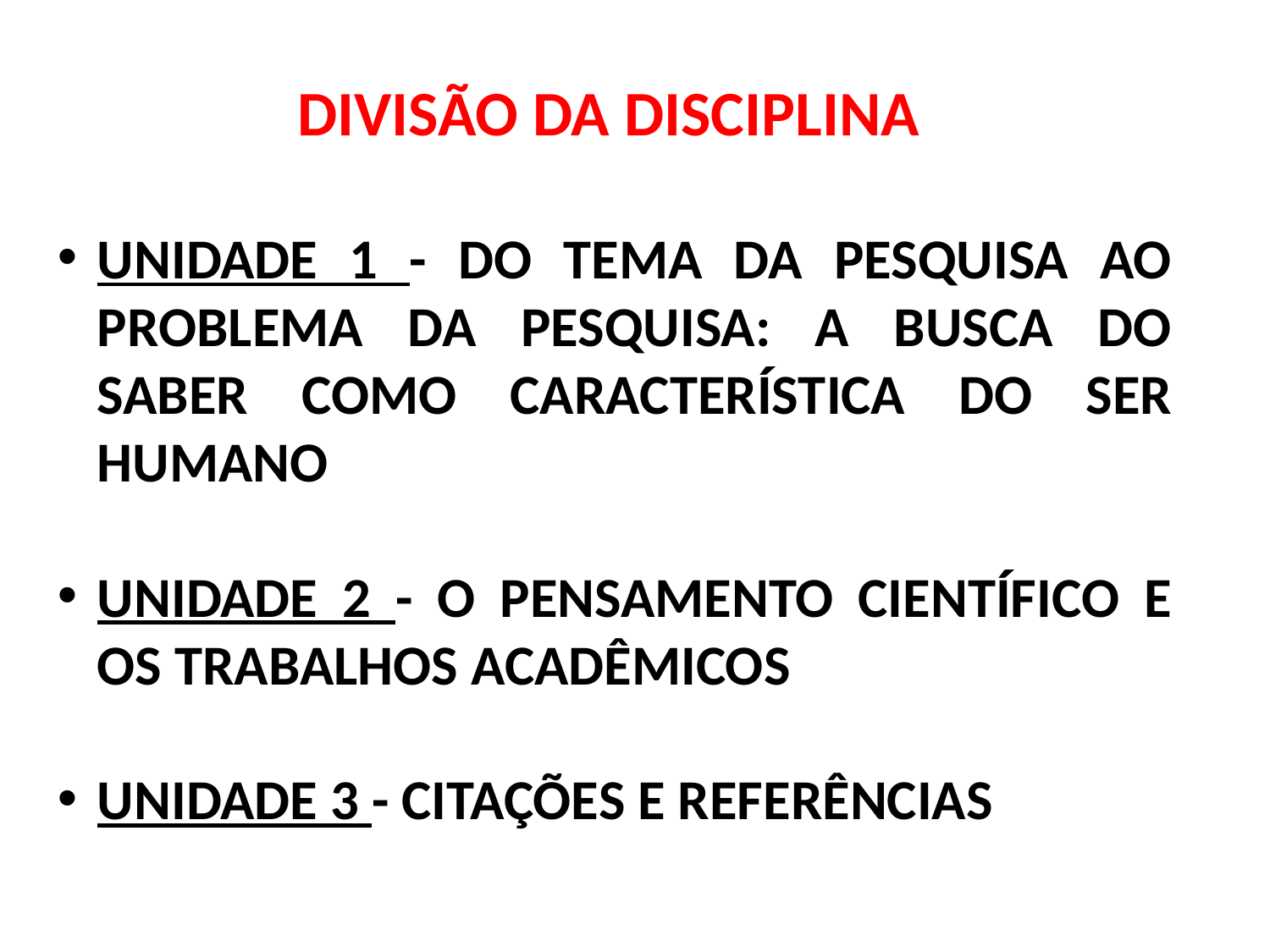

DIVISÃO DA DISCIPLINA
UNIDADE 1 - DO TEMA DA PESQUISA AO PROBLEMA DA PESQUISA: A BUSCA DO SABER COMO CARACTERÍSTICA DO SER HUMANO

UNIDADE 2 - O PENSAMENTO CIENTÍFICO E OS TRABALHOS ACADÊMICOS

UNIDADE 3 - CITAÇÕES E REFERÊNCIAS